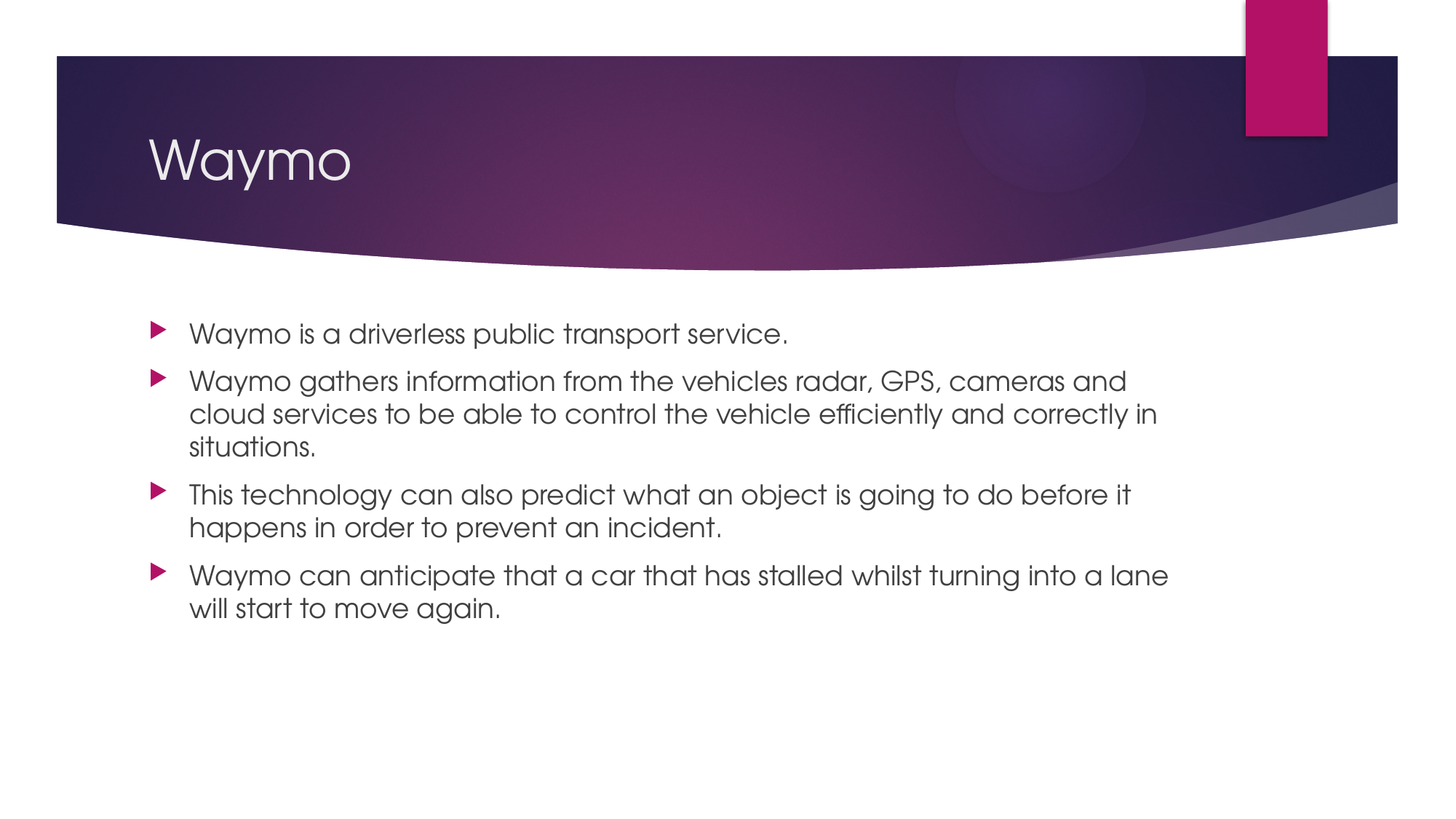

# Waymo
Waymo is a driverless public transport service.
Waymo gathers information from the vehicles radar, GPS, cameras and cloud services to be able to control the vehicle efficiently and correctly in situations.
This technology can also predict what an object is going to do before it happens in order to prevent an incident.
Waymo can anticipate that a car that has stalled whilst turning into a lane will start to move again.